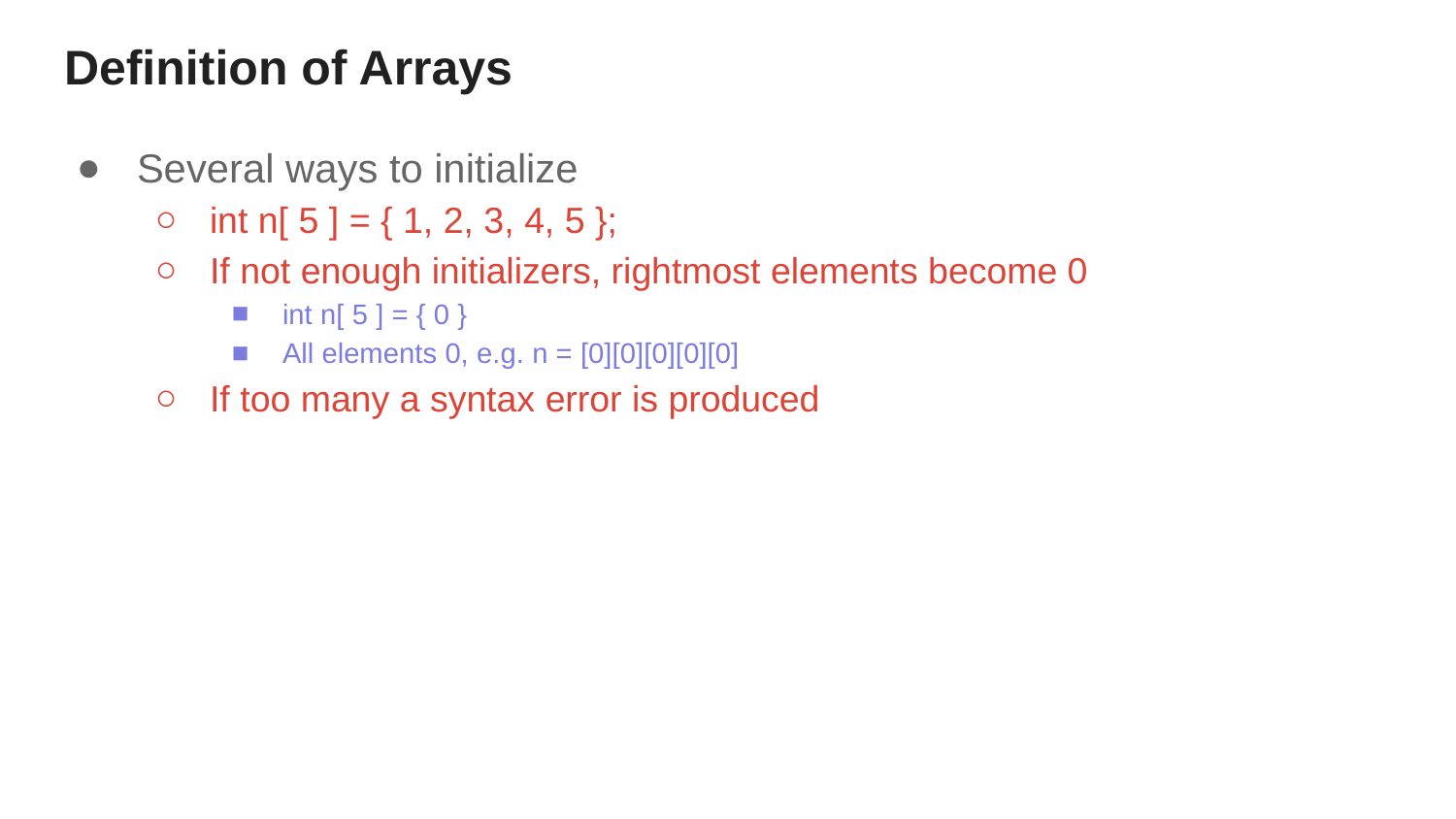

# Definition of Arrays
Several ways to initialize
int n[ 5 ] = { 1, 2, 3, 4, 5 };
If not enough initializers, rightmost elements become 0
int n[ 5 ] = { 0 }
All elements 0, e.g. n = [0][0][0][0][0]
If too many a syntax error is produced